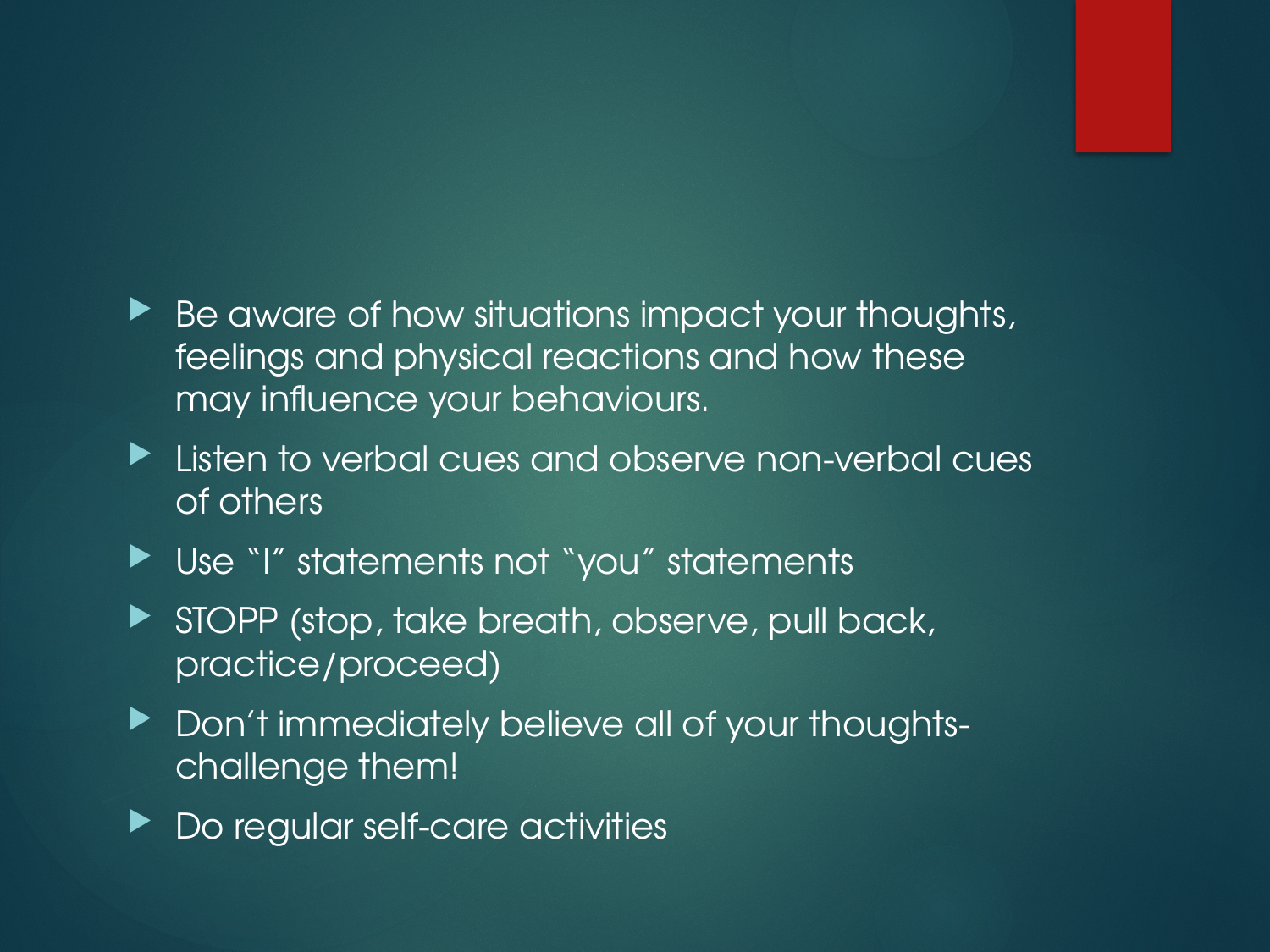

#
Be aware of how situations impact your thoughts, feelings and physical reactions and how these may influence your behaviours.
Listen to verbal cues and observe non-verbal cues of others
Use “I” statements not “you” statements
STOPP (stop, take breath, observe, pull back, practice/proceed)
Don’t immediately believe all of your thoughts-challenge them!
Do regular self-care activities